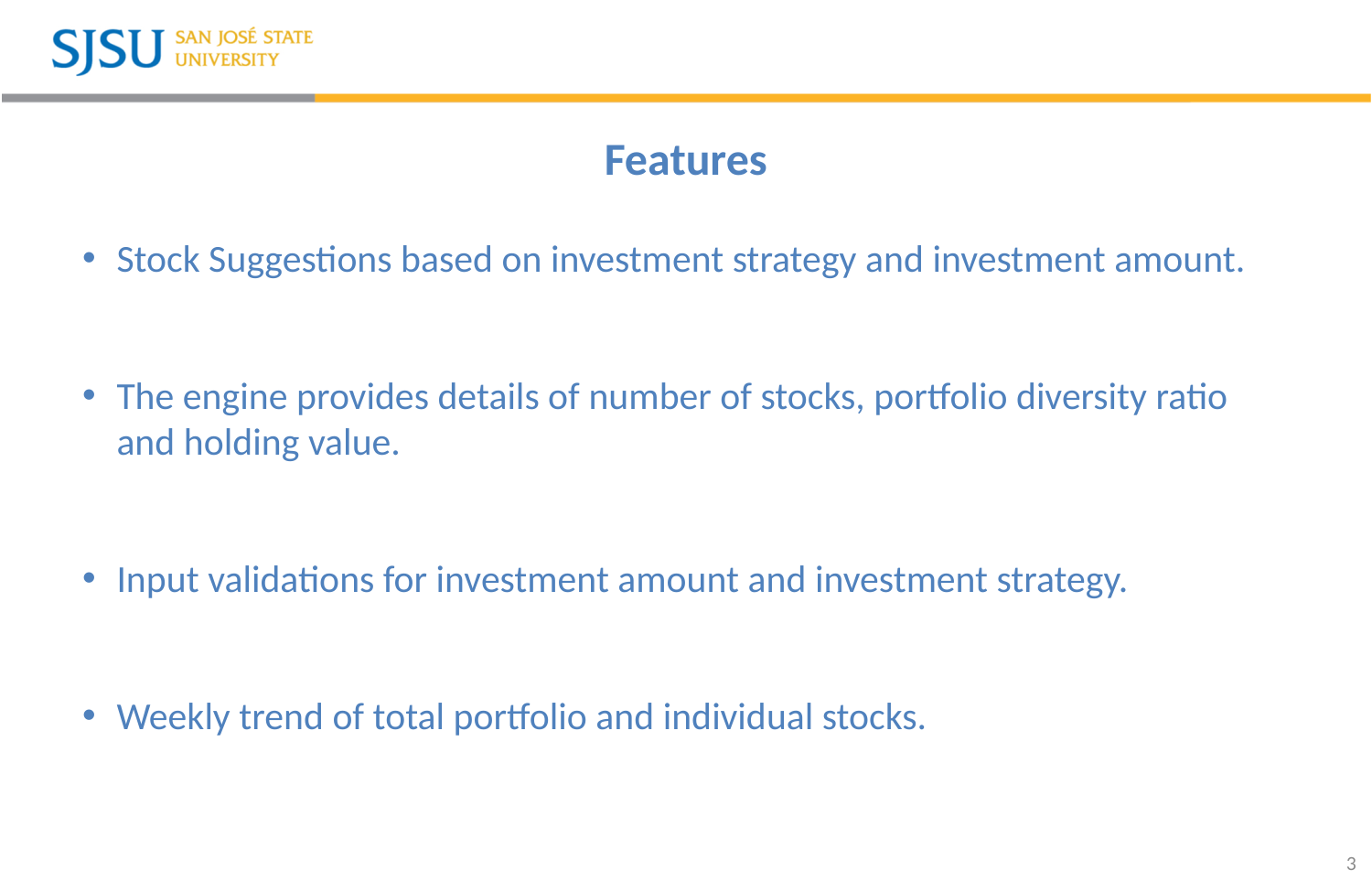

# Features
Stock Suggestions based on investment strategy and investment amount.

The engine provides details of number of stocks, portfolio diversity ratio and holding value.

Input validations for investment amount and investment strategy.

Weekly trend of total portfolio and individual stocks.

3